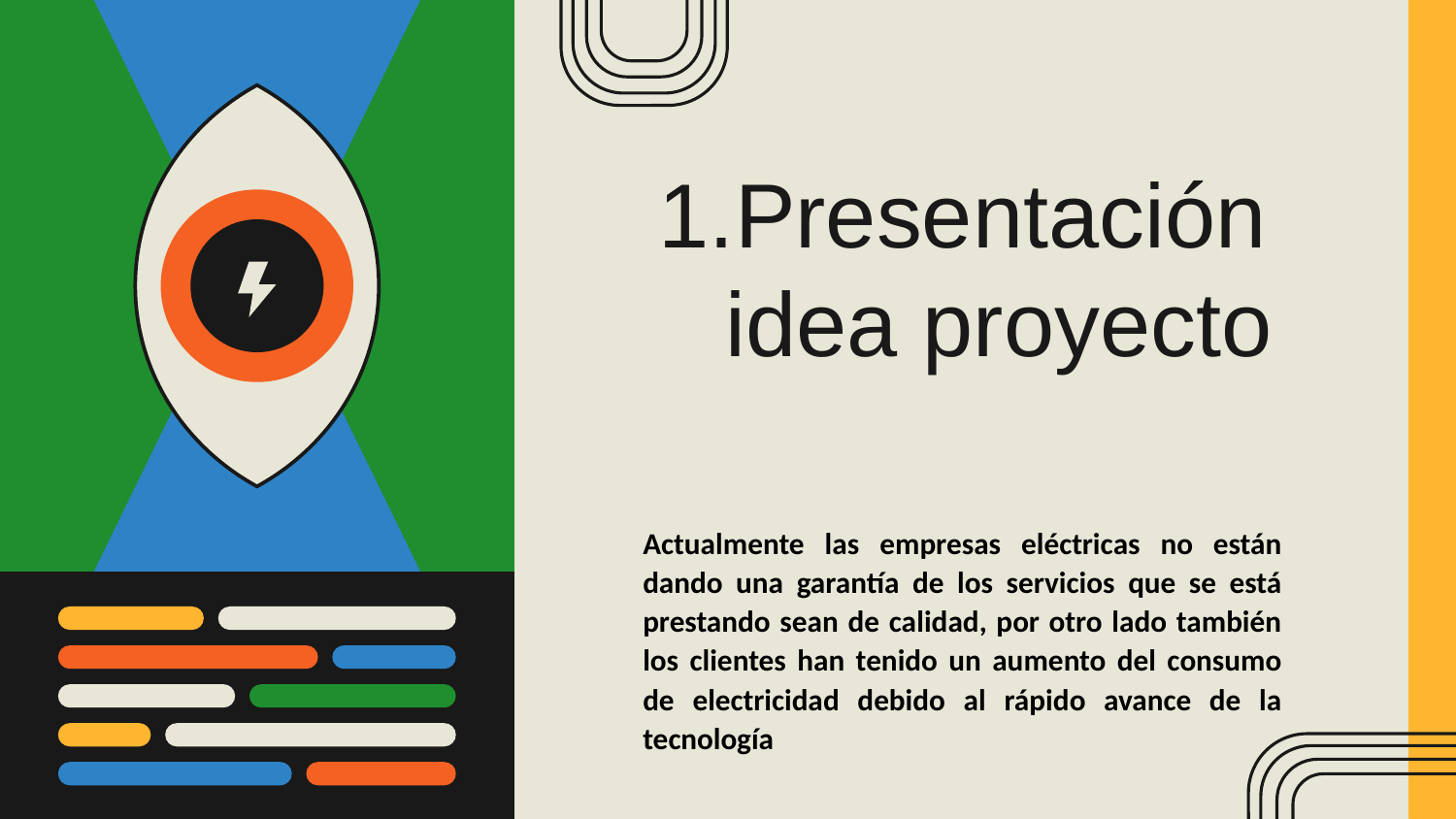

# Presentación idea proyecto
Actualmente las empresas eléctricas no están dando una garantía de los servicios que se está prestando sean de calidad, por otro lado también los clientes han tenido un aumento del consumo de electricidad debido al rápido avance de la tecnología